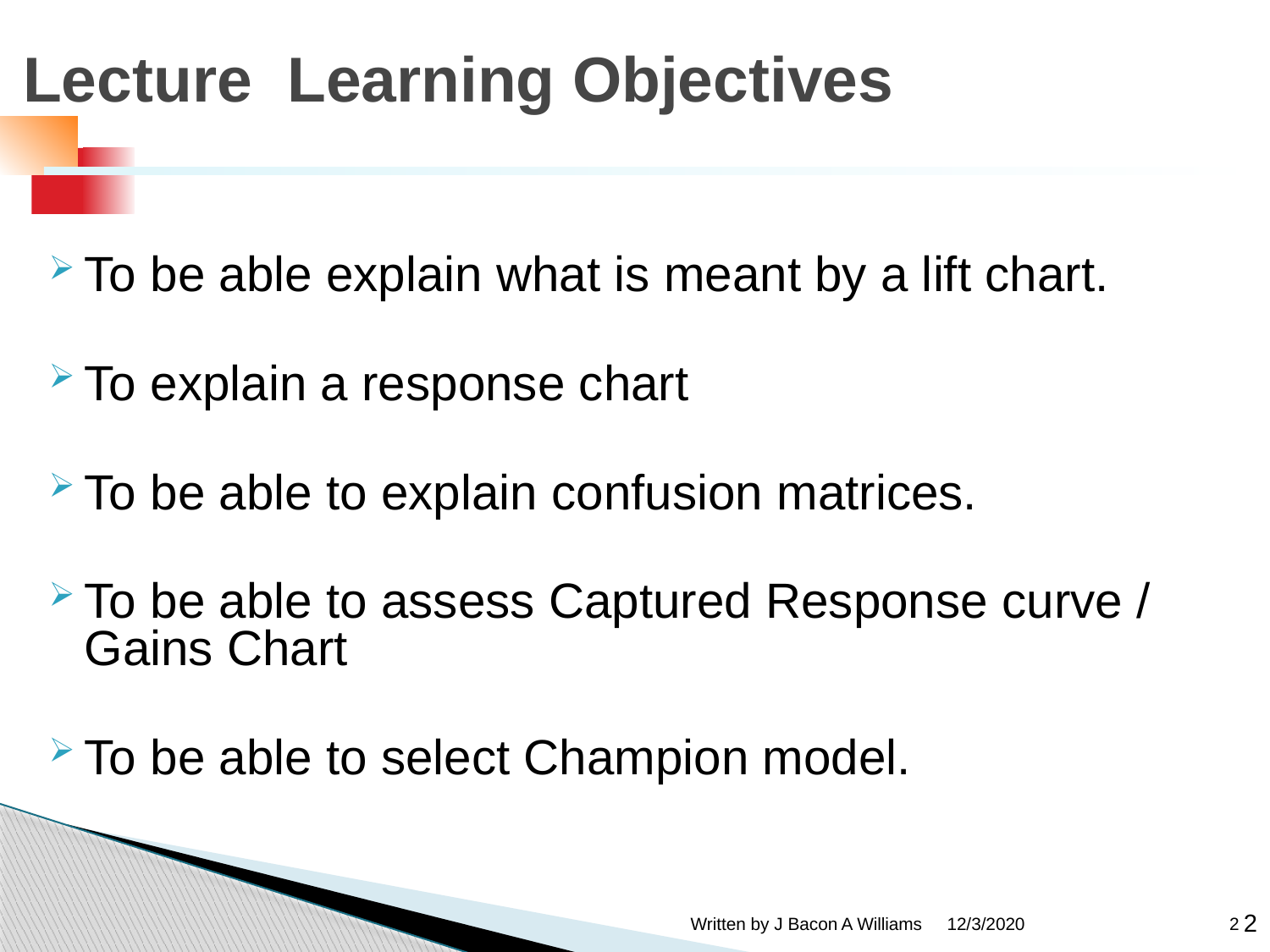

# Lecture  Learning Objectives

To be able explain what is meant by a lift chart.

To explain a response chart

To be able to explain confusion matrices.

To be able to assess Captured Response curve / Gains Chart

To be able to select Champion model.

Written by J Bacon A Williams
12/3/2020
2